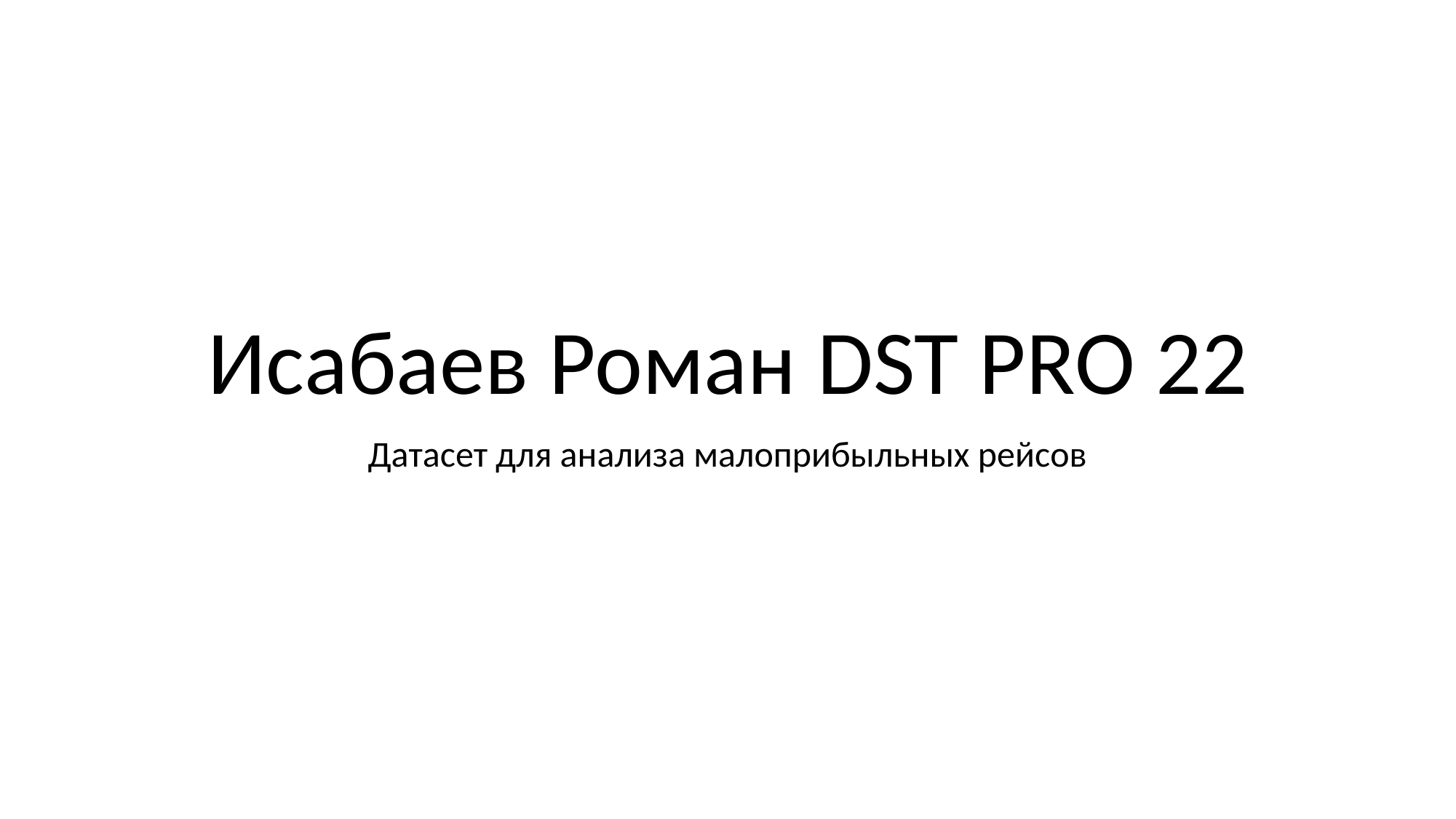

# Исабаев Роман DST PRO 22
Датасет для анализа малоприбыльных рейсов